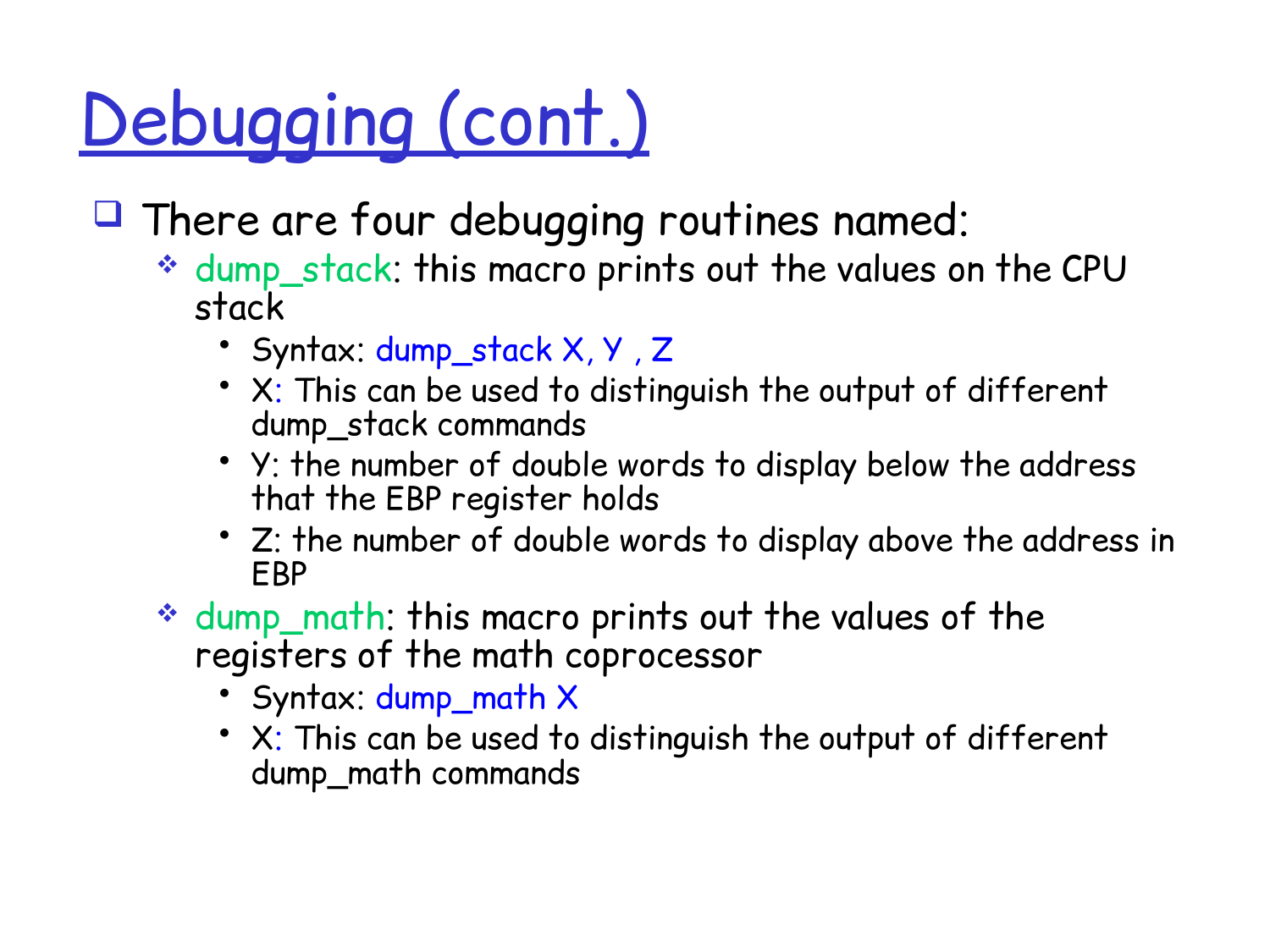

# Debugging (cont.)
There are four debugging routines named:
dump_stack: this macro prints out the values on the CPU stack
Syntax: dump_stack X, Y , Z
X: This can be used to distinguish the output of different dump_stack commands
Y: the number of double words to display below the address that the EBP register holds
Z: the number of double words to display above the address in EBP
dump_math: this macro prints out the values of the registers of the math coprocessor
Syntax: dump_math X
X: This can be used to distinguish the output of different dump_math commands